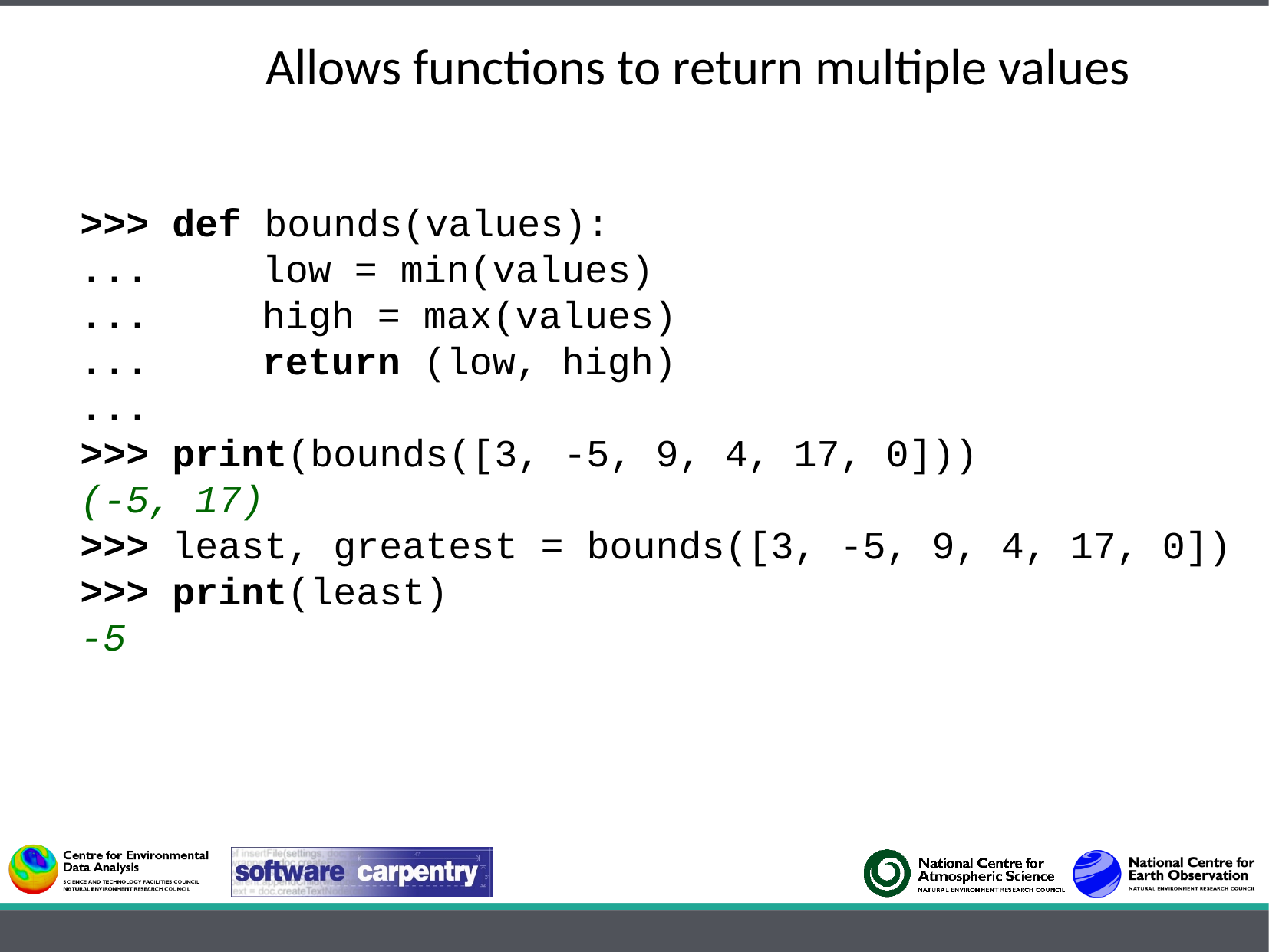

Allows functions to return multiple values

>>> def bounds(values):
...   	low = min(values)
...   	high = max(values)
...   	return (low, high)
...
>>> print(bounds([3, -5, 9, 4, 17, 0]))
(-5, 17)
>>> least, greatest = bounds([3, -5, 9, 4, 17, 0])
>>> print(least)
-5